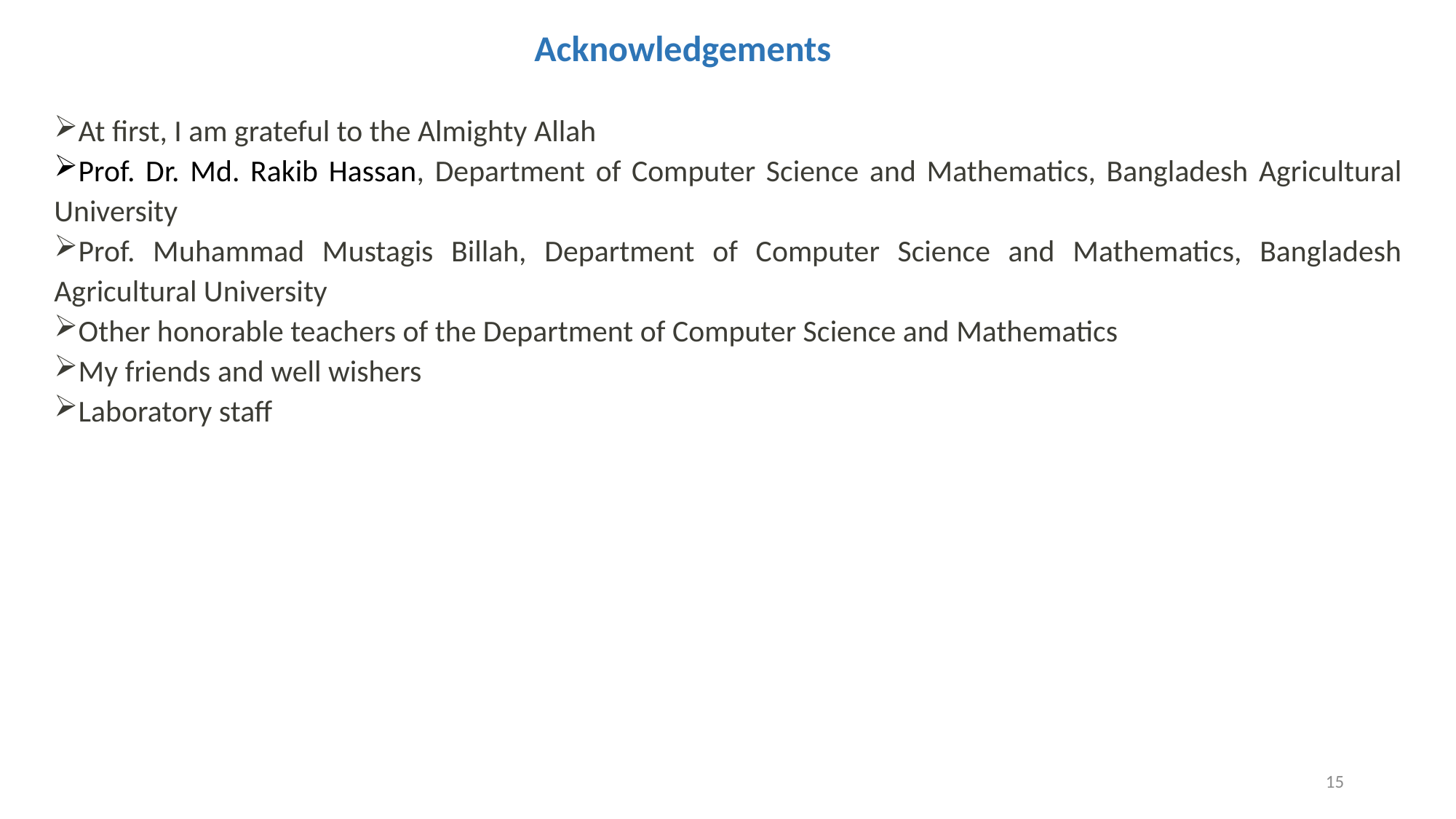

Acknowledgements
At first, I am grateful to the Almighty Allah
Prof. Dr. Md. Rakib Hassan, Department of Computer Science and Mathematics, Bangladesh Agricultural University
Prof. Muhammad Mustagis Billah, Department of Computer Science and Mathematics, Bangladesh Agricultural University
Other honorable teachers of the Department of Computer Science and Mathematics
My friends and well wishers
Laboratory staff
15